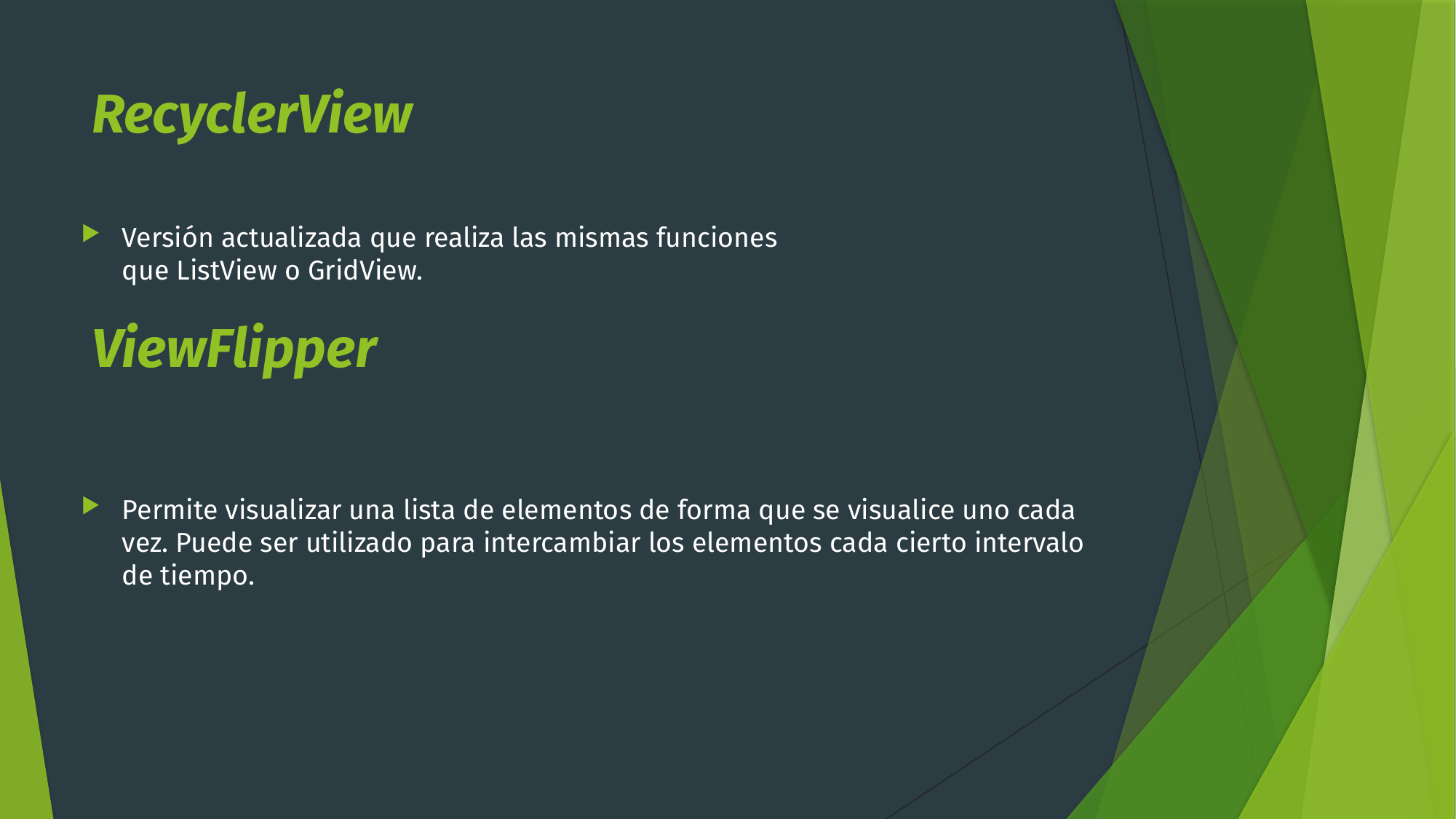

# RecyclerView
Versión actualizada que realiza las mismas funciones que ListView o GridView.

Permite visualizar una lista de elementos de forma que se visualice uno cada vez. Puede ser utilizado para intercambiar los elementos cada cierto intervalo de tiempo.
ViewFlipper